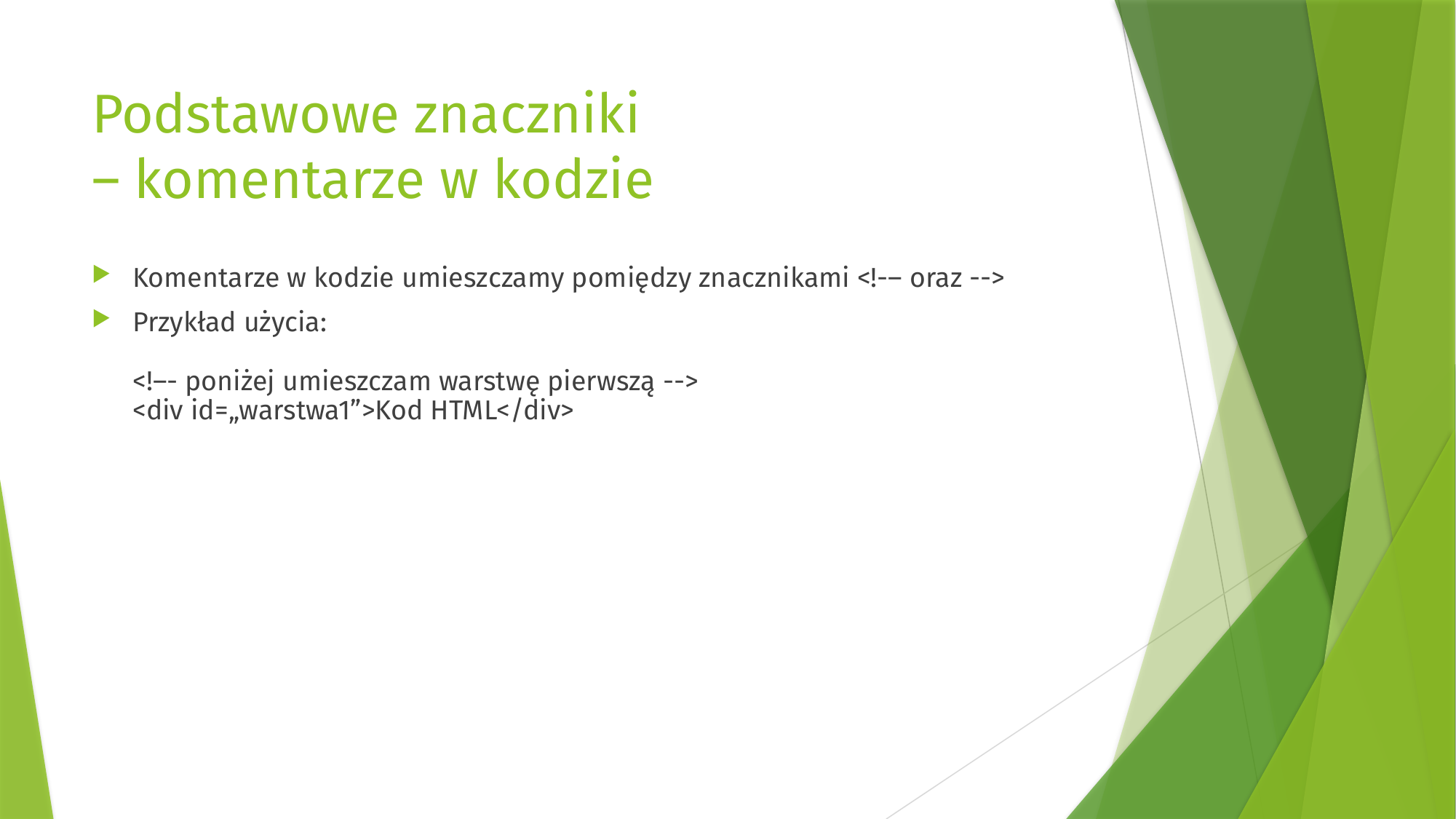

# Podstawowe znaczniki – komentarze w kodzie
Komentarze w kodzie umieszczamy pomiędzy znacznikami <!-– oraz -->
Przykład użycia:
<!–- poniżej umieszczam warstwę pierwszą -->
<div id=„warstwa1”>Kod HTML</div>